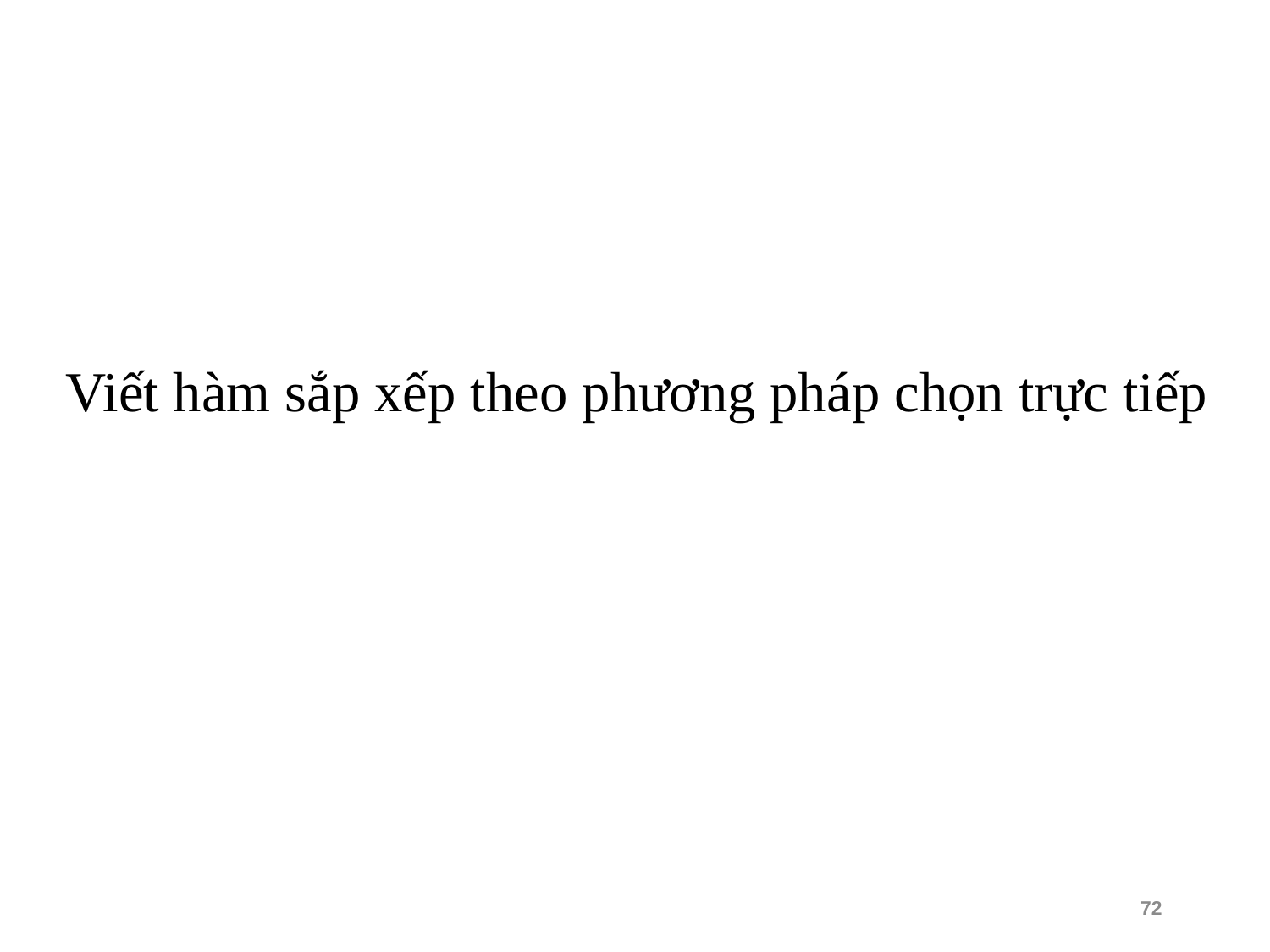

Viết hàm sắp xếp theo phương pháp chọn trực tiếp
72